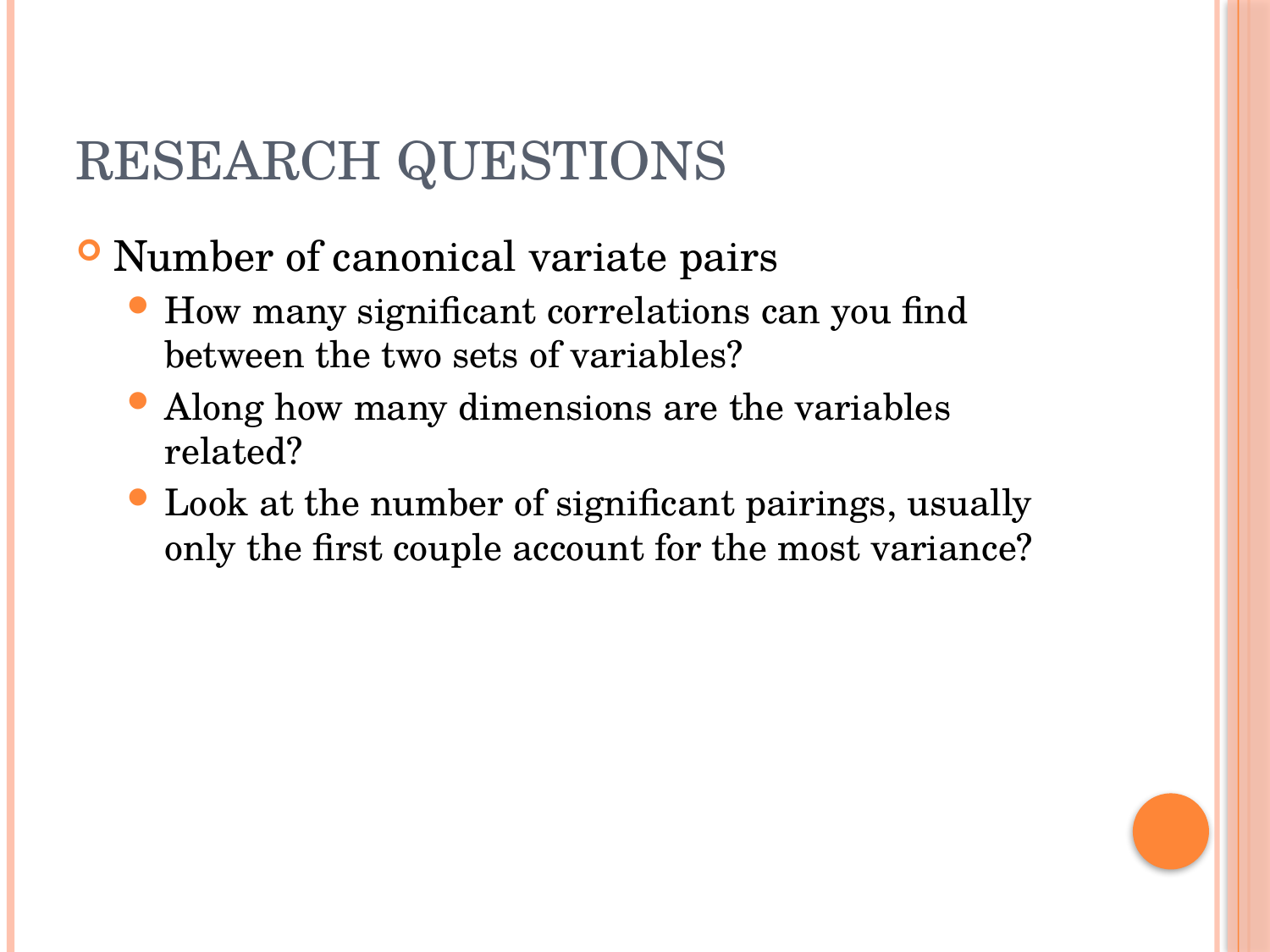

# Research Questions
Number of canonical variate pairs
How many significant correlations can you find between the two sets of variables?
Along how many dimensions are the variables related?
Look at the number of significant pairings, usually only the first couple account for the most variance?